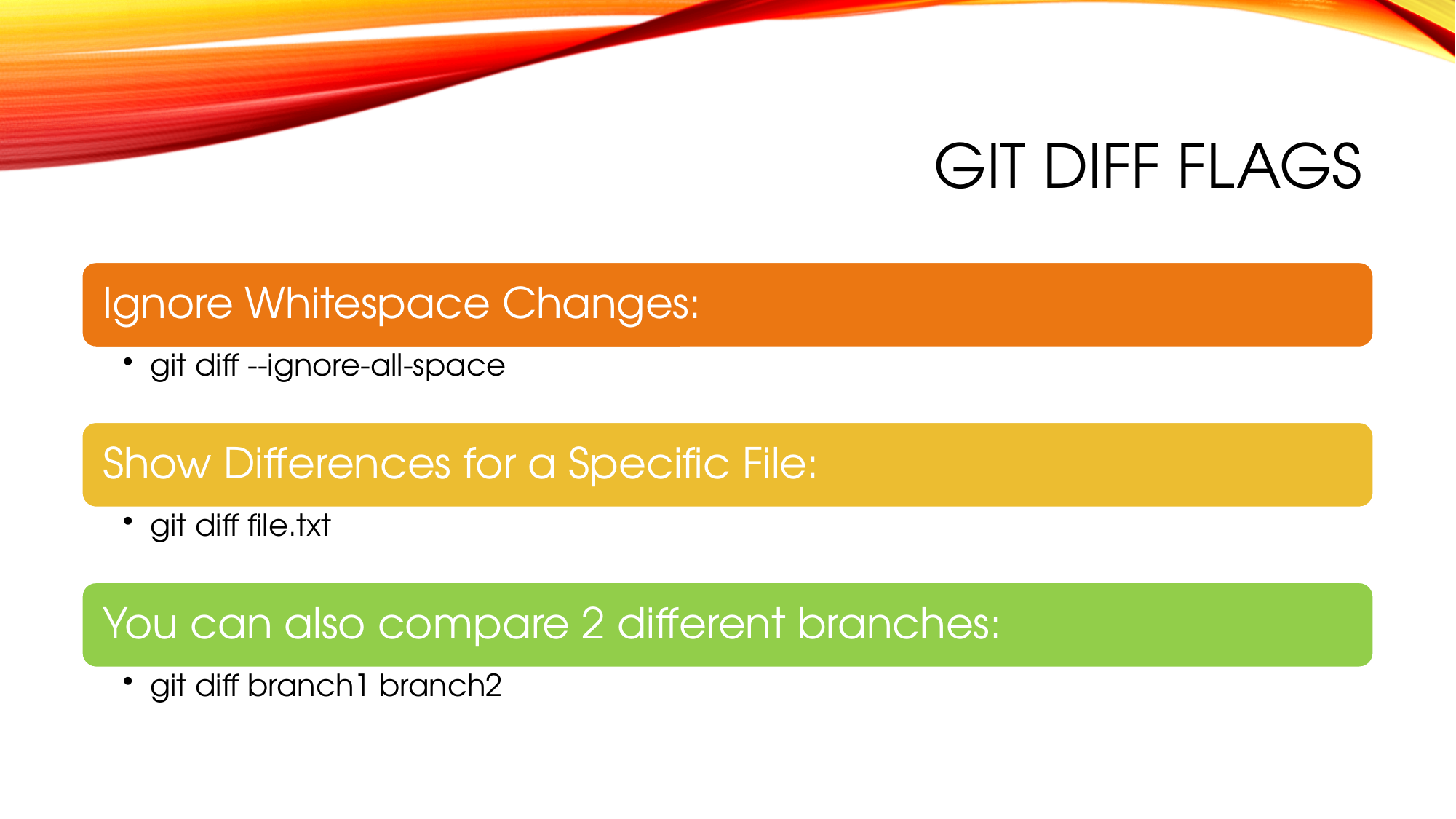

# Git Diff Flags
Ignore Whitespace Changes:
git diff --ignore-all-space
Show Differences for a Specific File:
git diff file.txt
You can also compare 2 different branches:
git diff branch1 branch2